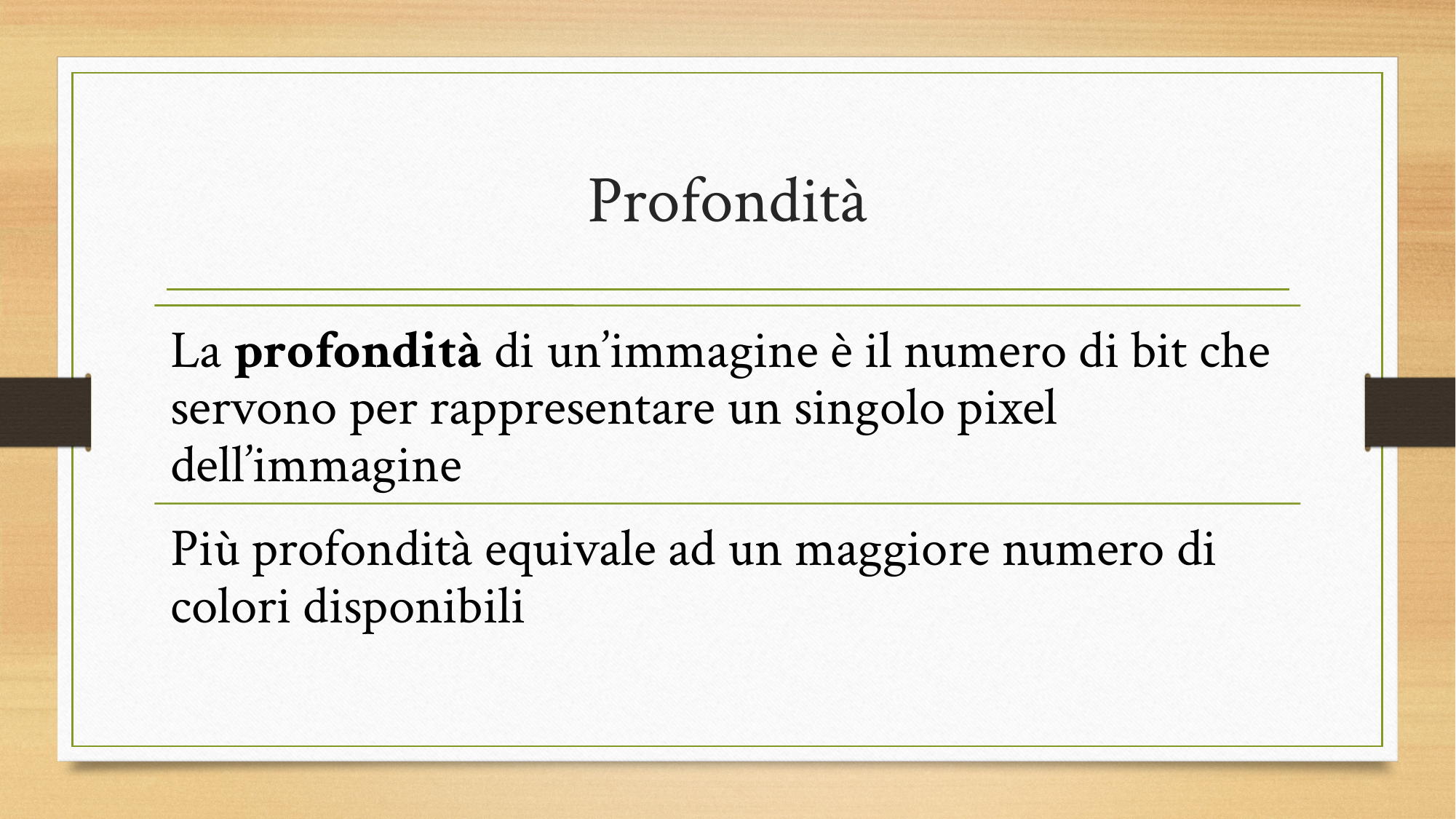

# Profondità
La profondità di un’immagine è il numero di bit che servono per rappresentare un singolo pixel dell’immagine
Più profondità equivale ad un maggiore numero di colori disponibili